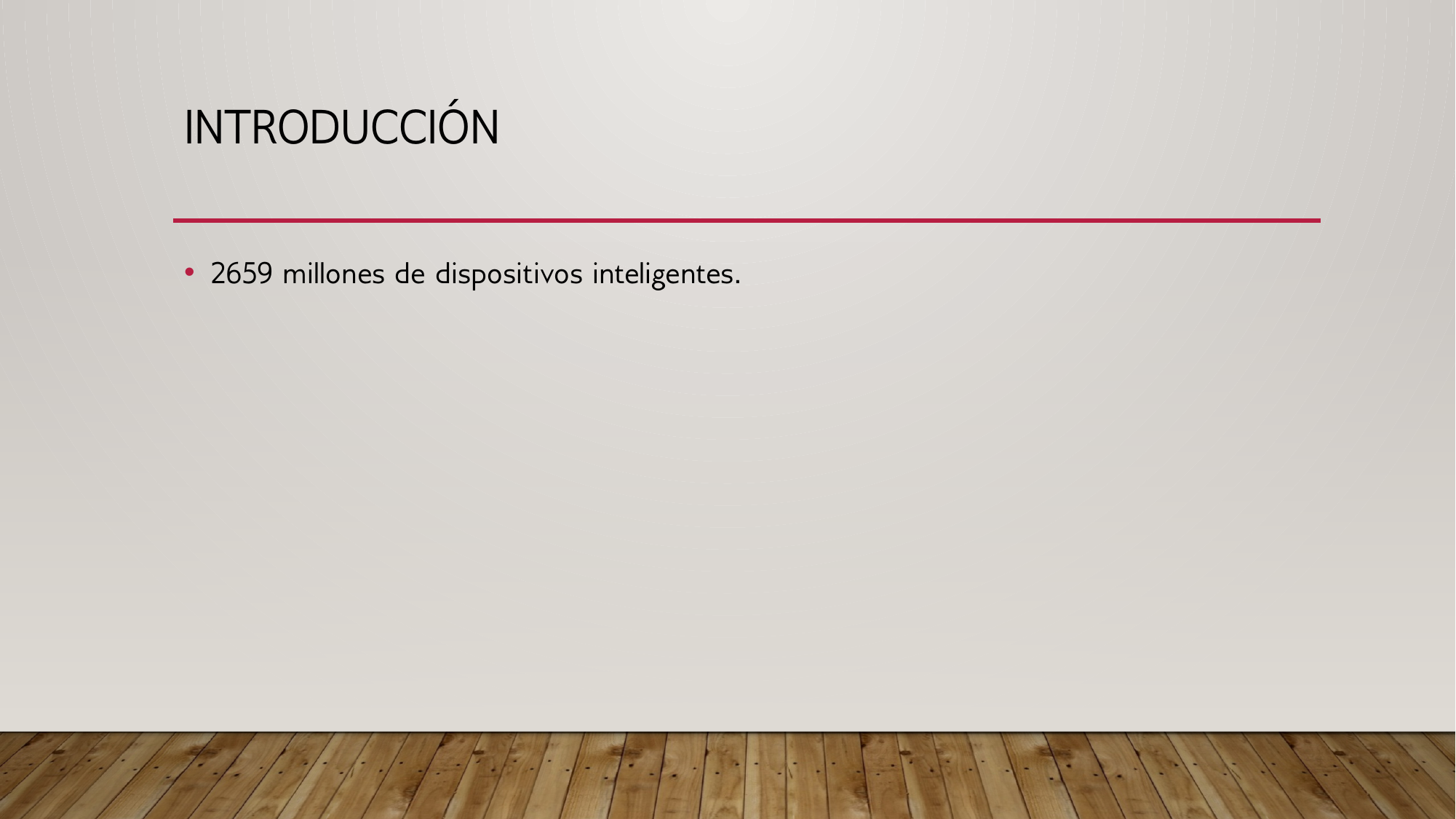

# Introducción
2659 millones de dispositivos inteligentes.